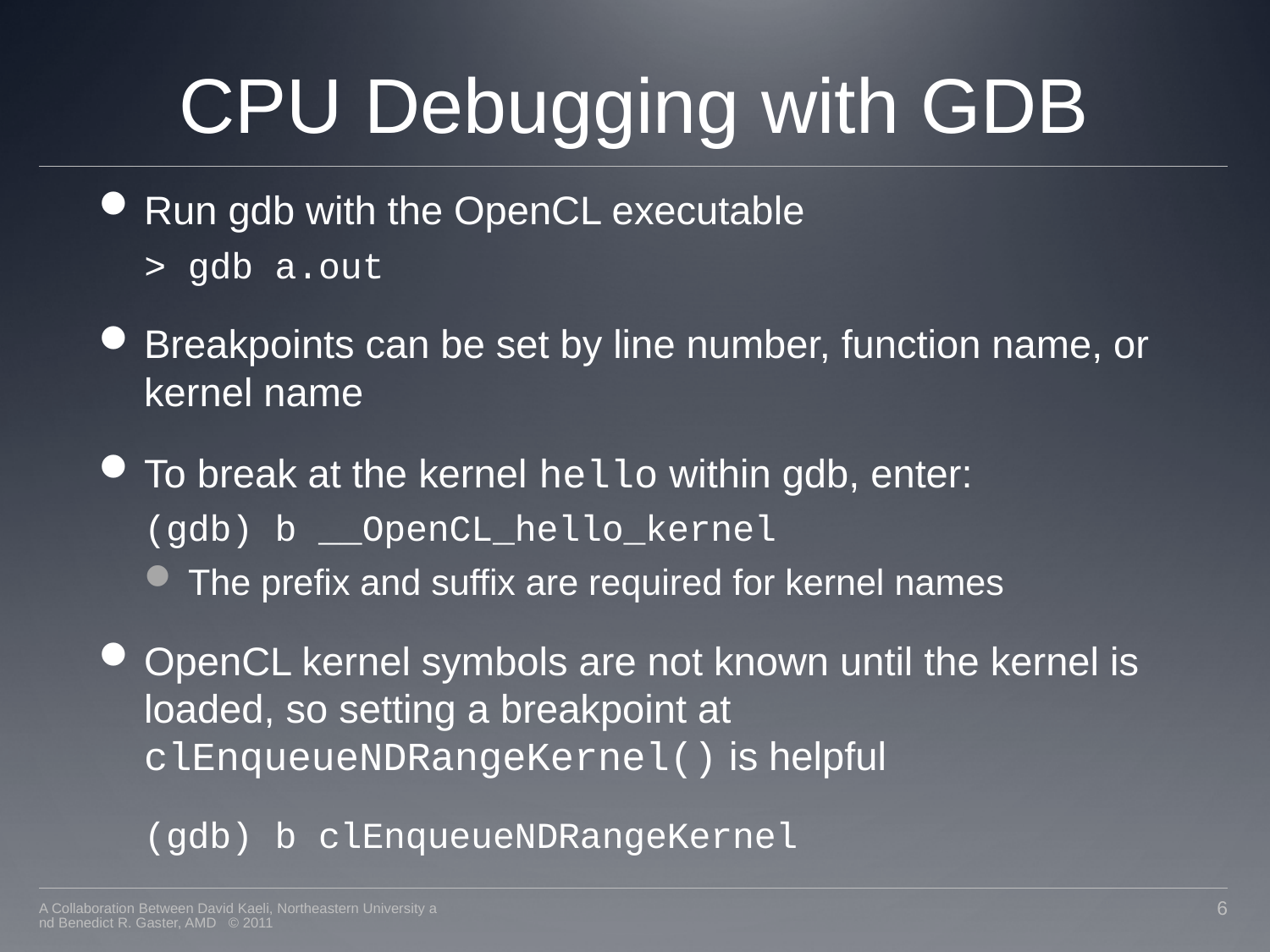

# CPU Debugging with GDB
Run gdb with the OpenCL executable
> gdb a.out
Breakpoints can be set by line number, function name, or kernel name
To break at the kernel hello within gdb, enter:
(gdb) b __OpenCL_hello_kernel
The prefix and suffix are required for kernel names
OpenCL kernel symbols are not known until the kernel is loaded, so setting a breakpoint at clEnqueueNDRangeKernel() is helpful
	(gdb) b clEnqueueNDRangeKernel

A Collaboration Between David Kaeli, Northeastern University and Benedict R. Gaster, AMD   © 2011
6